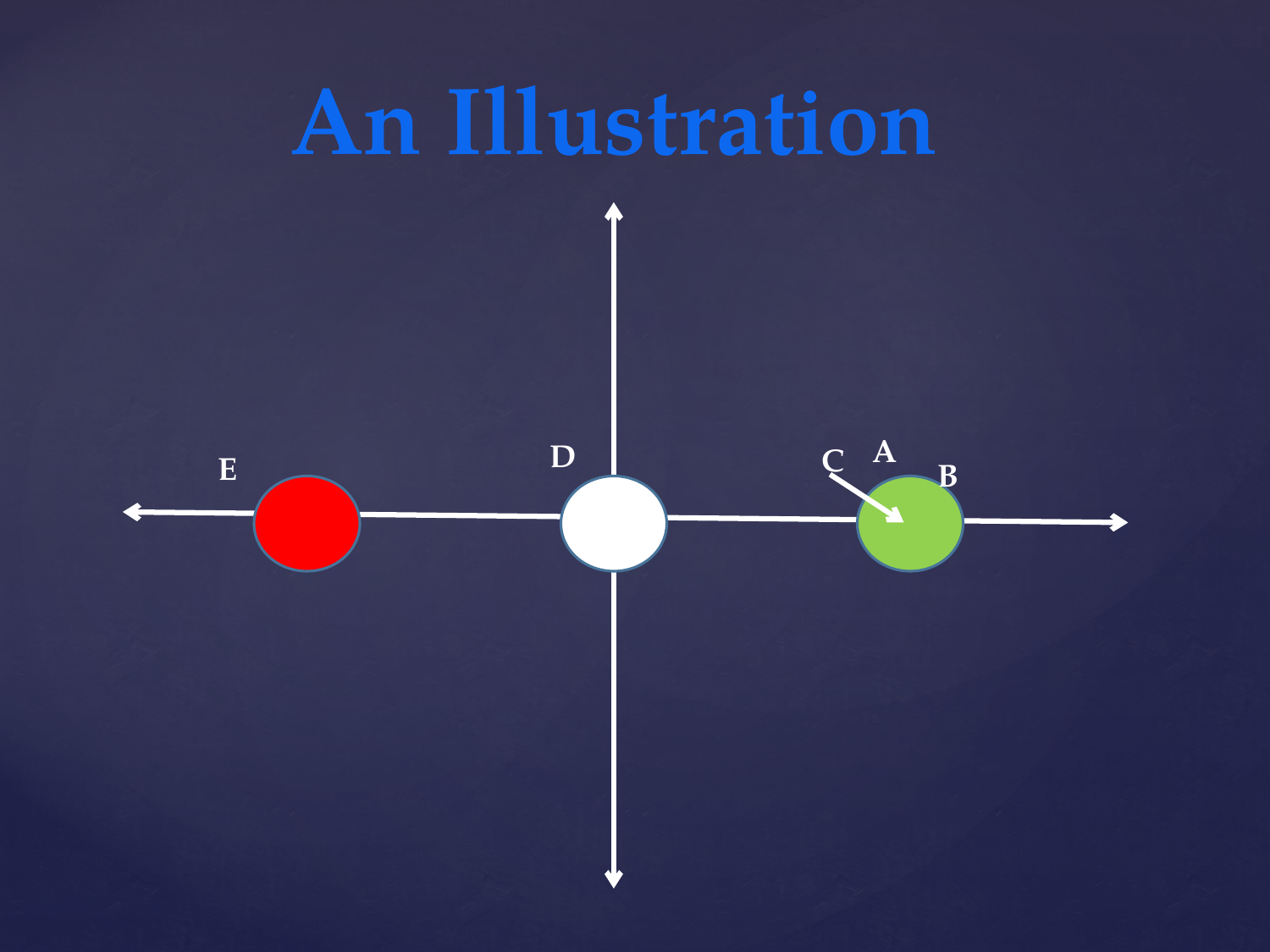

An Illustration
A
D
C
E
B